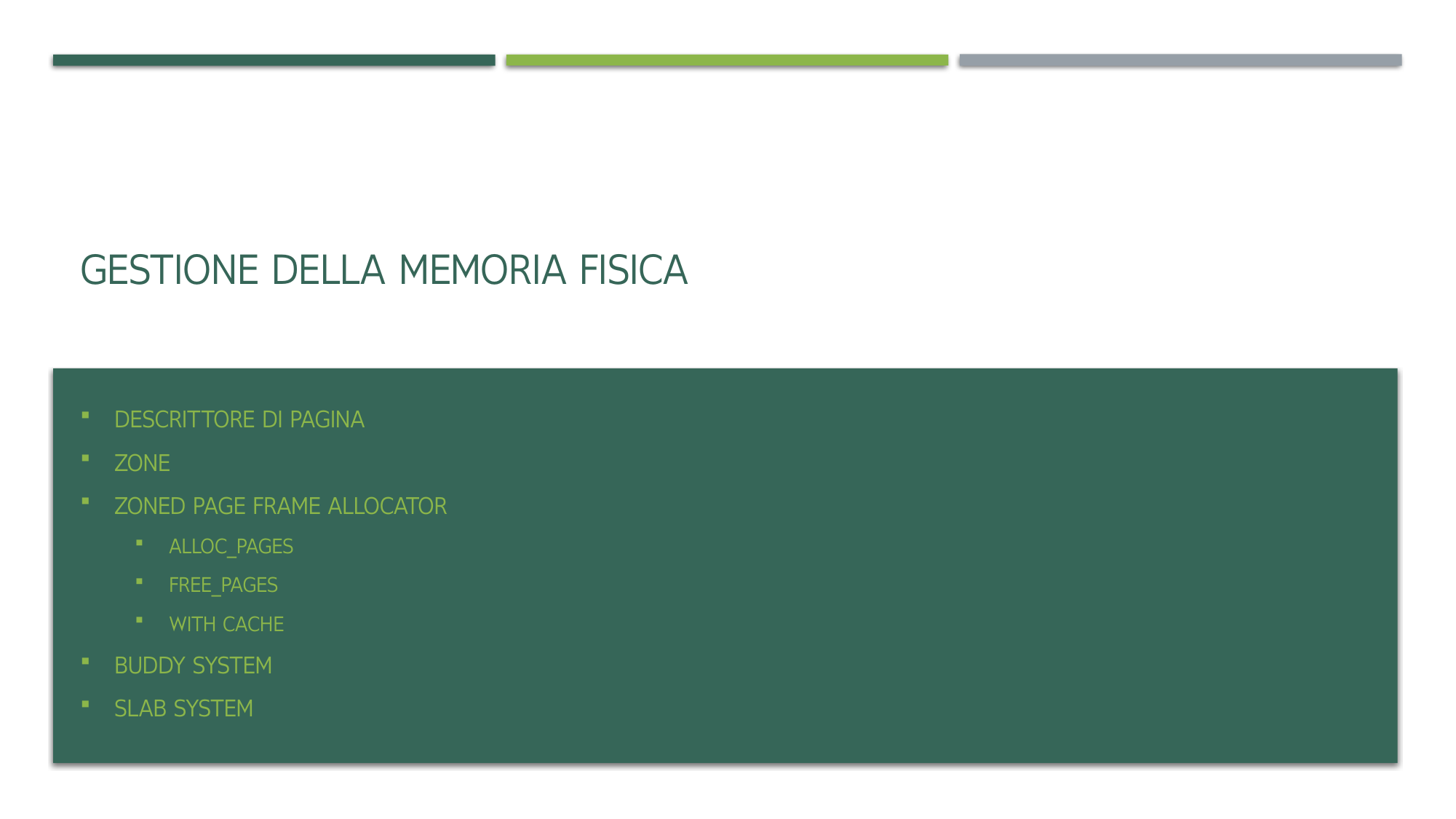

# Gestione della memoria fisica
Descrittore di pagina
Zone
Zoned page frame allocator
Alloc_pages
Free_pages
With cache
Buddy System
Slab System